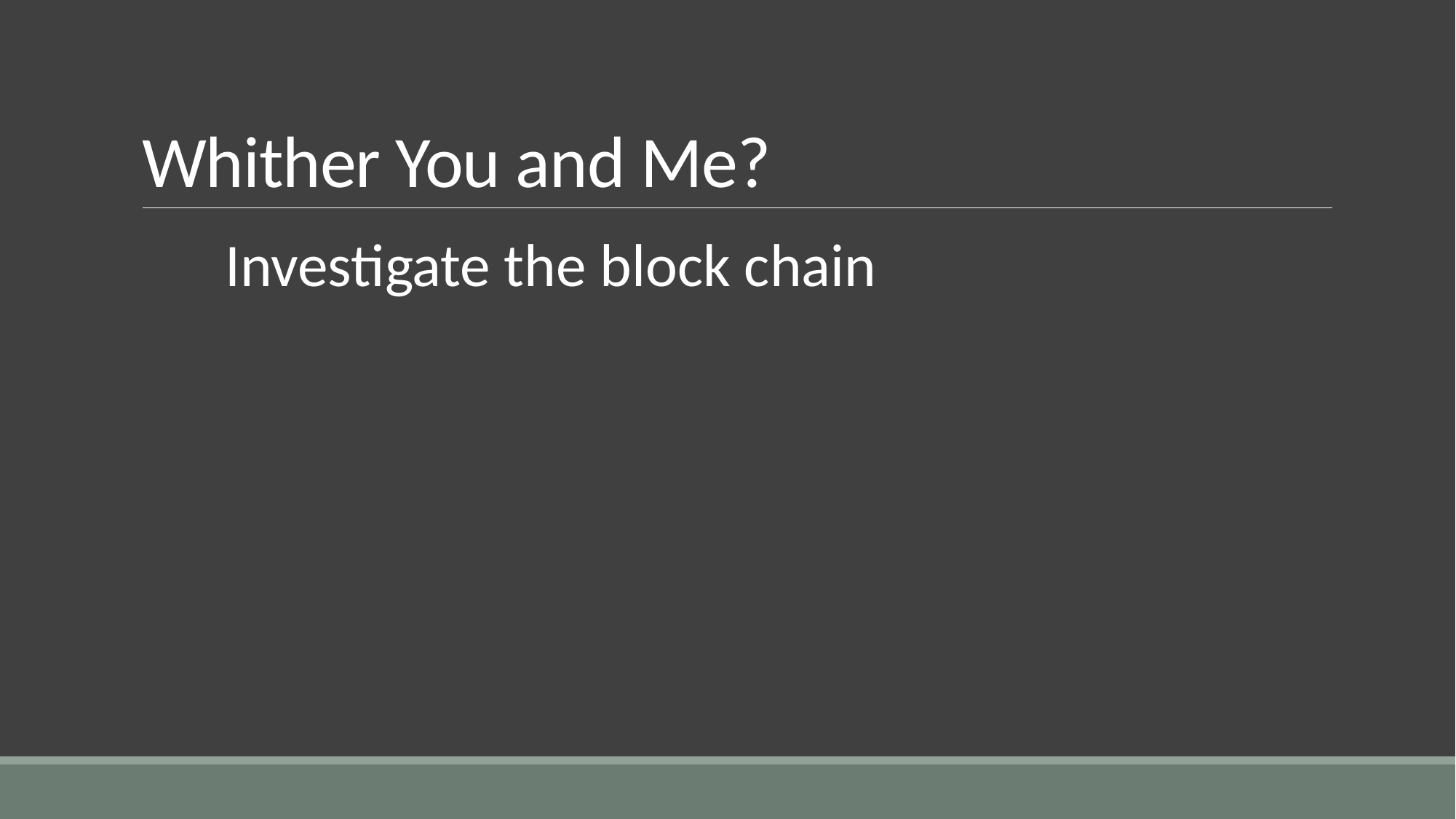

# Whither You and Me?

Investigate the block chain